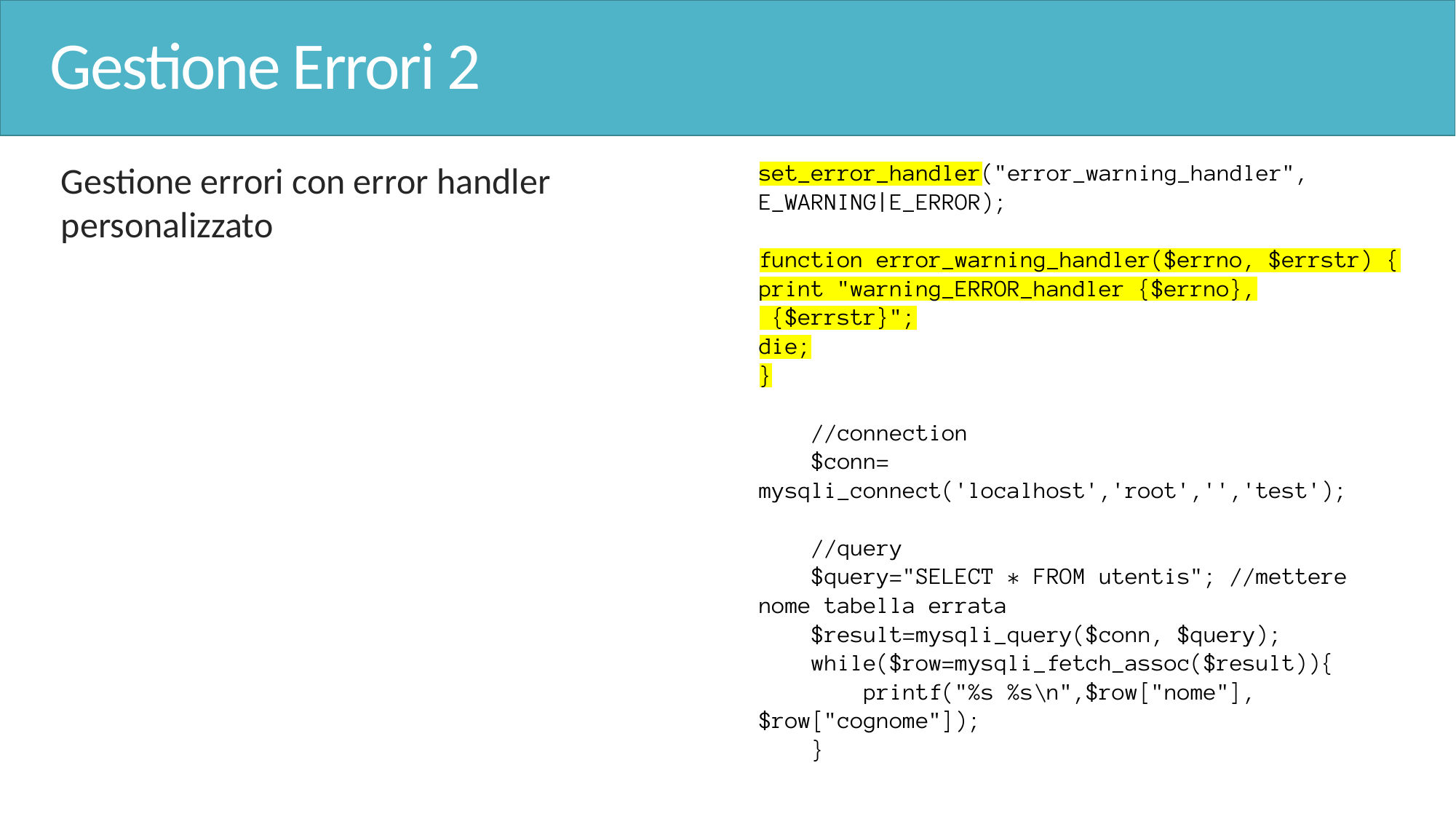

# Gestione Errori 2
Gestione errori con error handler personalizzato
set_error_handler("error_warning_handler", E_WARNING|E_ERROR);
function error_warning_handler($errno, $errstr) {
print "warning_ERROR_handler {$errno},  {$errstr}";
die;
}
    //connection
    $conn= mysqli_connect('localhost','root','','test');

    //query
    $query="SELECT * FROM utentis"; //mettere nome tabella errata
    $result=mysqli_query($conn, $query);
    while($row=mysqli_fetch_assoc($result)){
        printf("%s %s\n",$row["nome"],$row["cognome"]);
    }